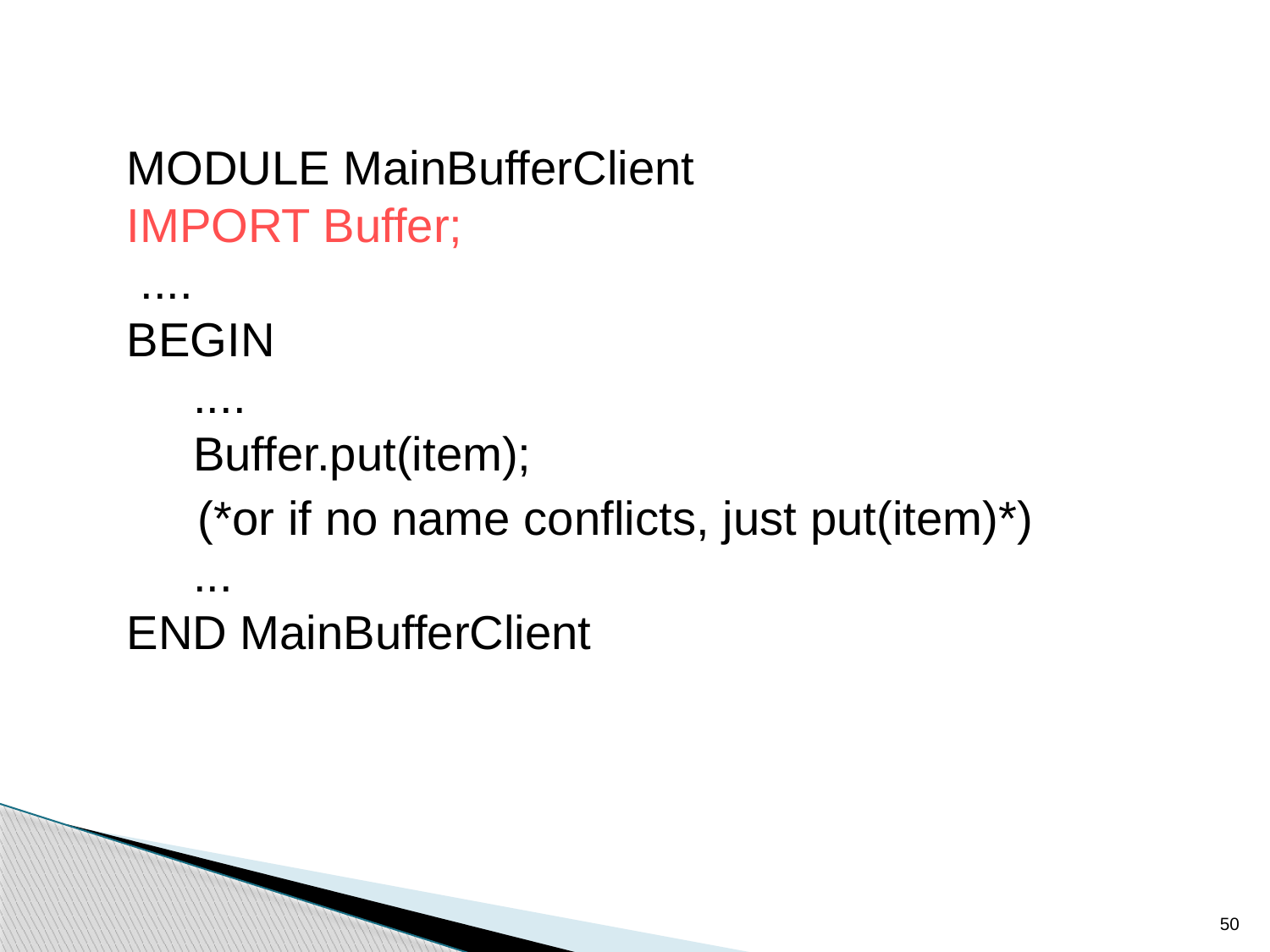

MODULE MainBufferClient
IMPORT Buffer;
 ....
BEGIN
     ....
     Buffer.put(item);
        (*or if no name conflicts, just put(item)*)
     ...
END MainBufferClient
50